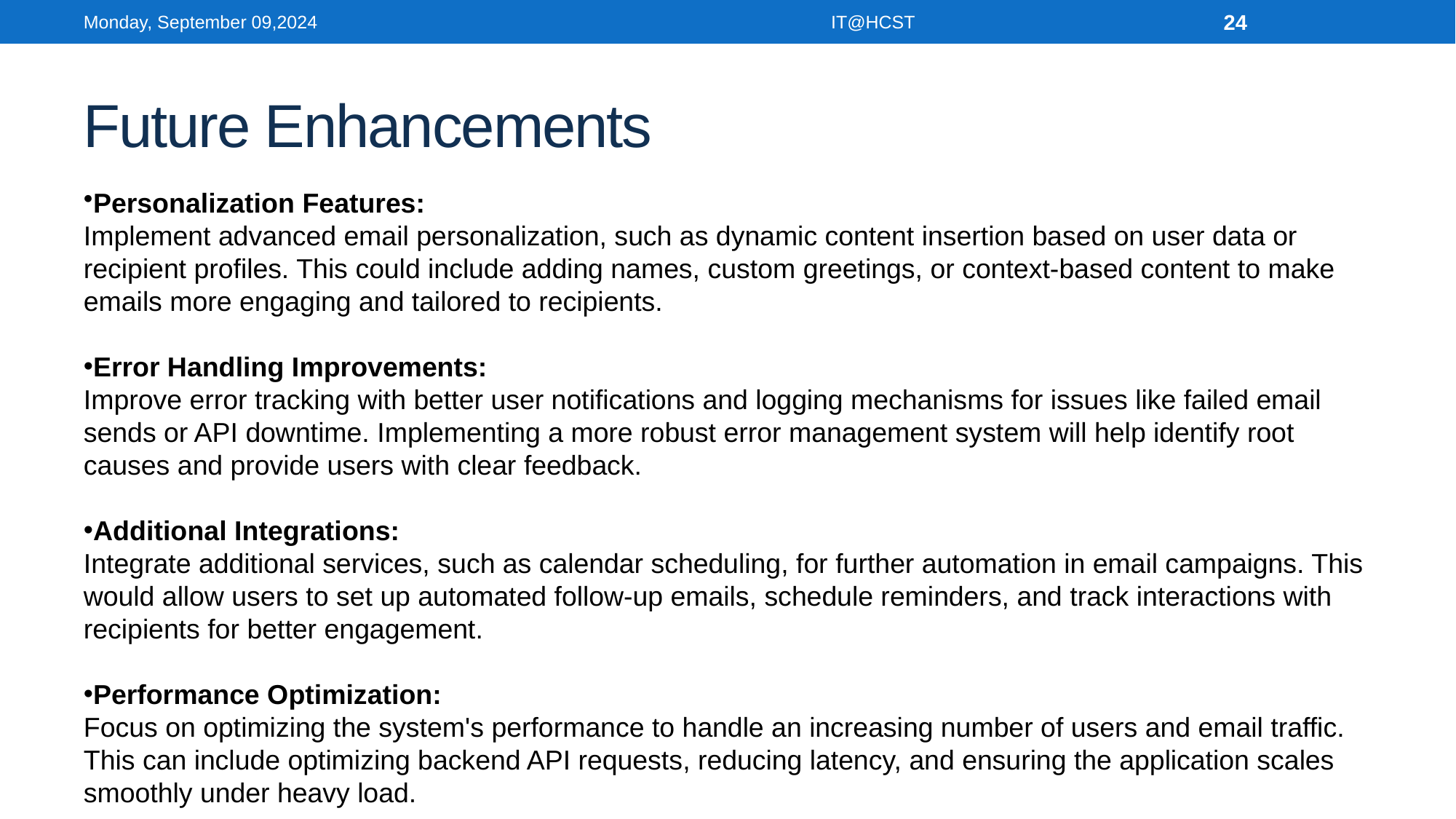

Monday, September 09,2024
IT@HCST
24
# Future Enhancements
Personalization Features:
Implement advanced email personalization, such as dynamic content insertion based on user data or recipient profiles. This could include adding names, custom greetings, or context-based content to make emails more engaging and tailored to recipients.

Error Handling Improvements:
Improve error tracking with better user notifications and logging mechanisms for issues like failed email sends or API downtime. Implementing a more robust error management system will help identify root causes and provide users with clear feedback.

Additional Integrations:
Integrate additional services, such as calendar scheduling, for further automation in email campaigns. This would allow users to set up automated follow-up emails, schedule reminders, and track interactions with recipients for better engagement.

Performance Optimization:
Focus on optimizing the system's performance to handle an increasing number of users and email traffic. This can include optimizing backend API requests, reducing latency, and ensuring the application scales smoothly under heavy load.